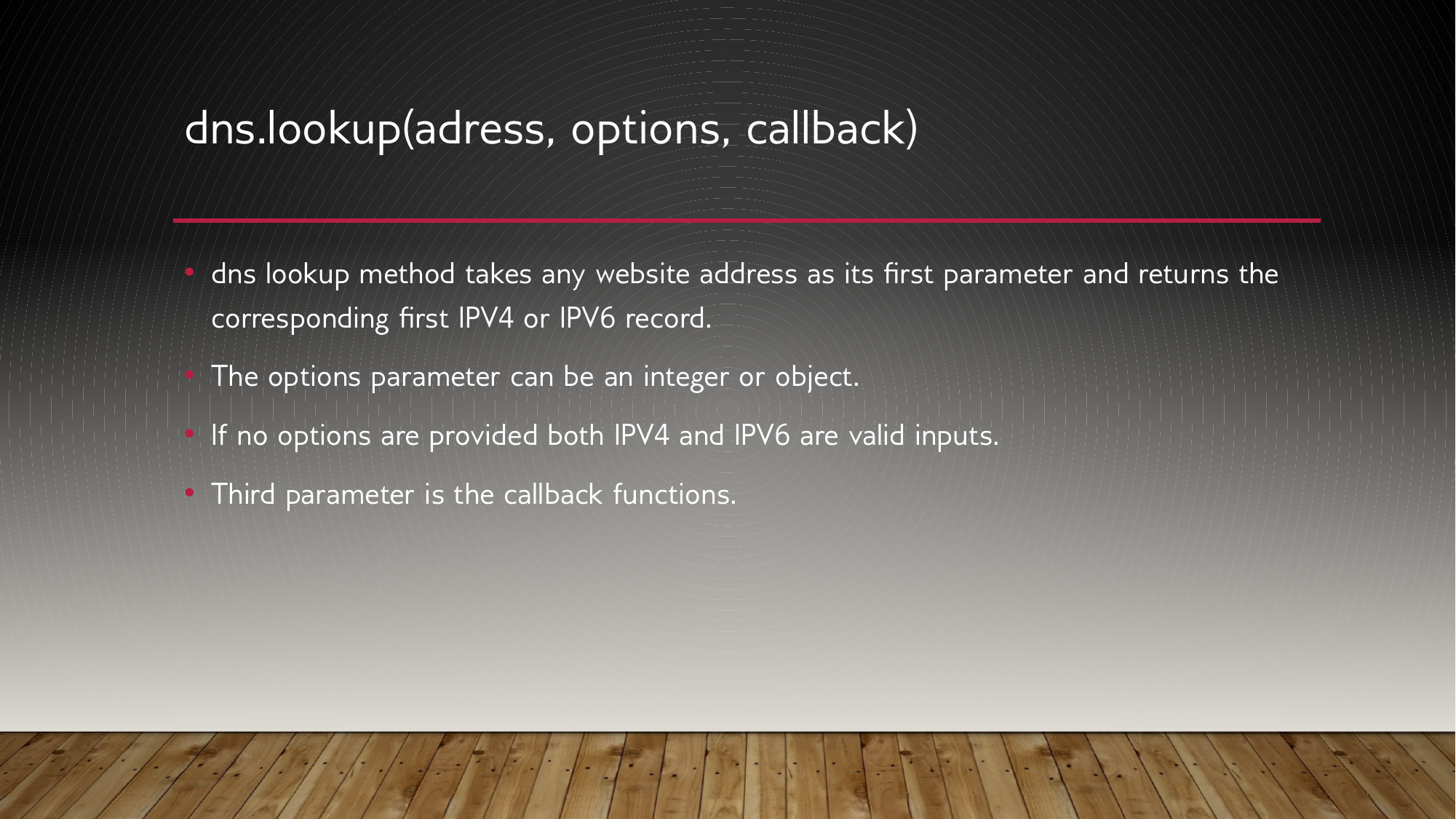

# dns.lookup(adress, options, callback)
dns lookup method takes any website address as its first parameter and returns the corresponding first IPV4 or IPV6 record.
The options parameter can be an integer or object.
If no options are provided both IPV4 and IPV6 are valid inputs.
Third parameter is the callback functions.